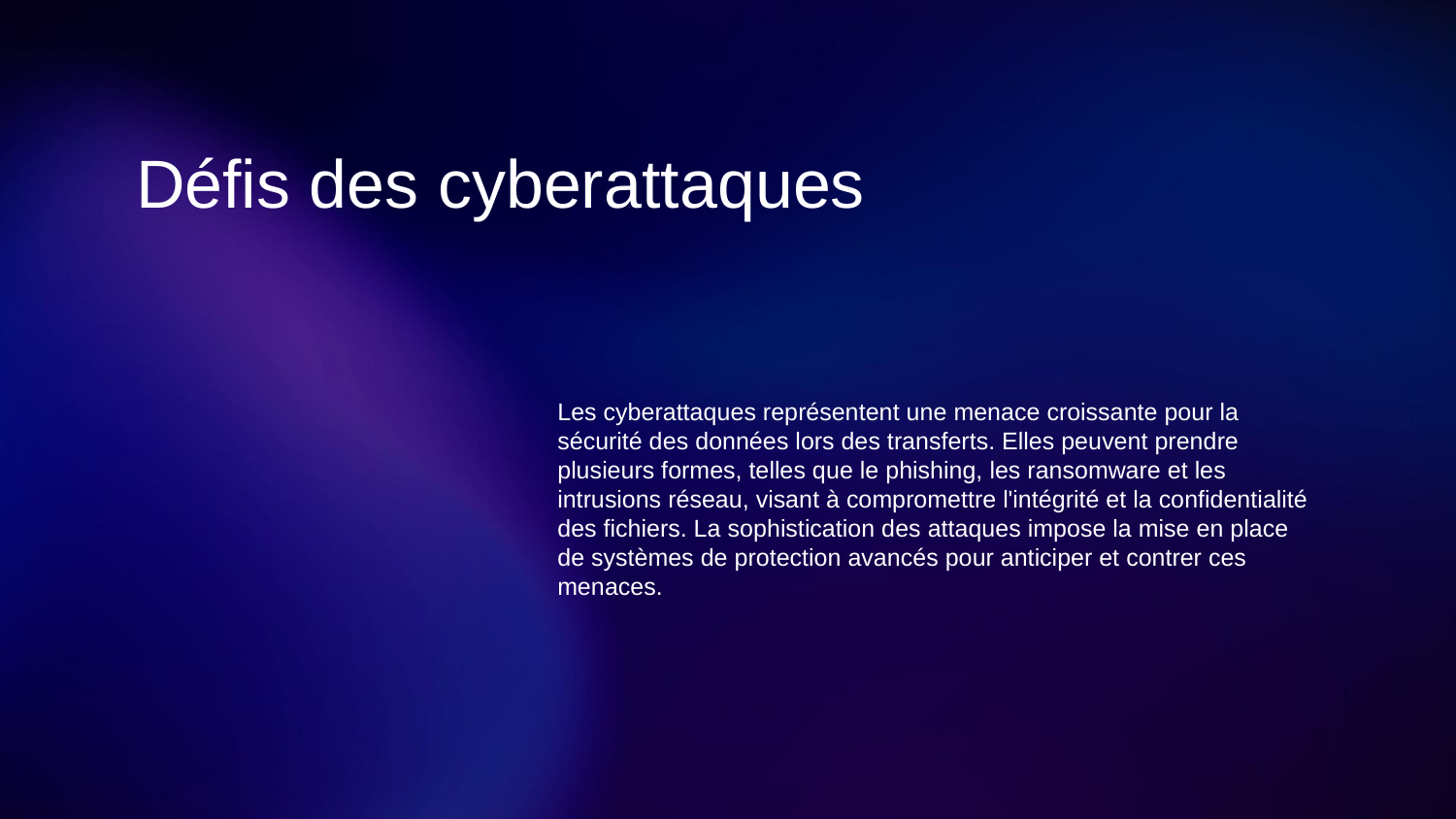

# Défis des cyberattaques
Les cyberattaques représentent une menace croissante pour la sécurité des données lors des transferts. Elles peuvent prendre plusieurs formes, telles que le phishing, les ransomware et les intrusions réseau, visant à compromettre l'intégrité et la confidentialité des fichiers. La sophistication des attaques impose la mise en place de systèmes de protection avancés pour anticiper et contrer ces menaces.